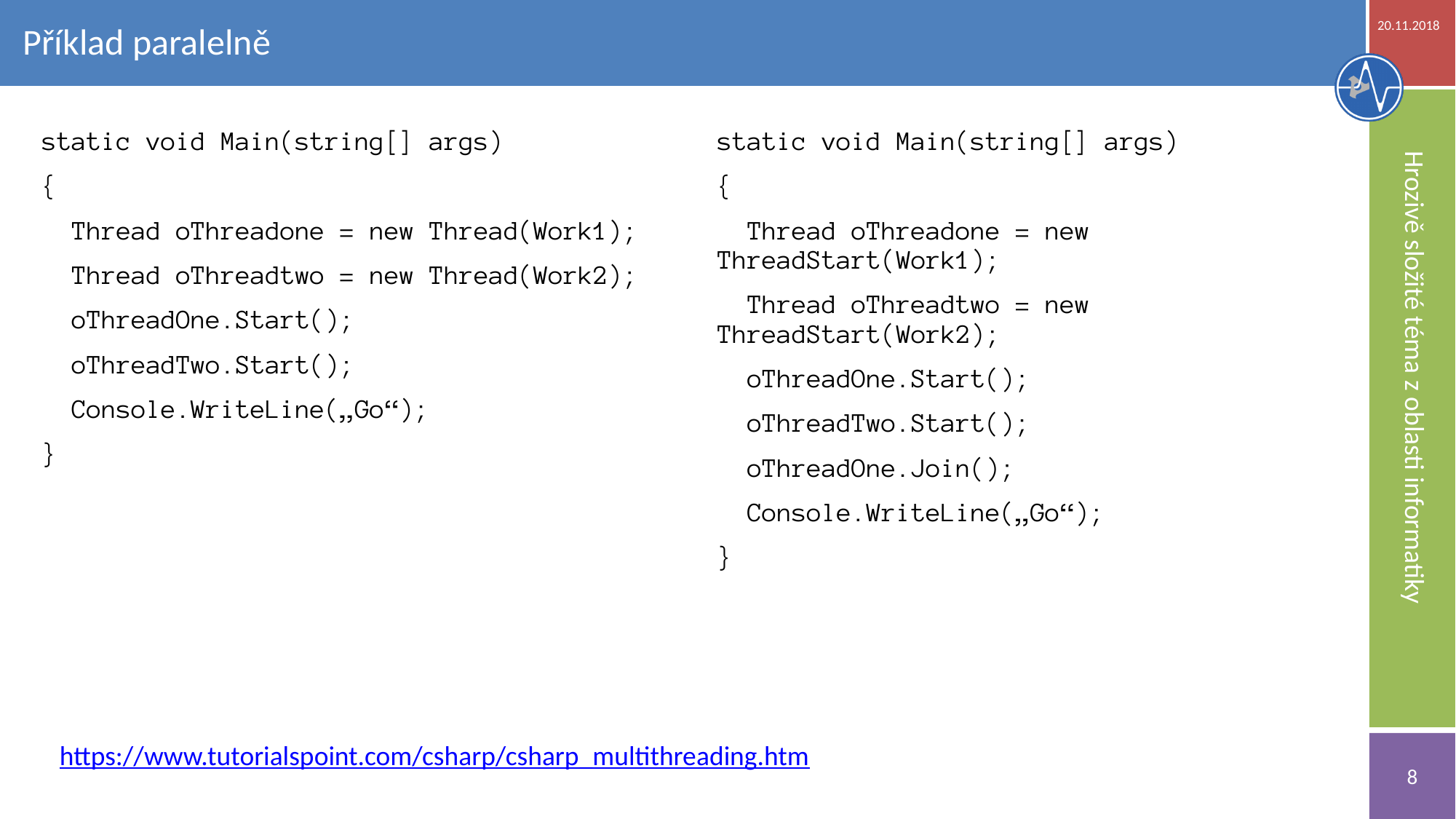

20.11.2018
# Příklad paralelně
static void Main(string[] args)
{
  Thread oThreadone = new Thread(Work1);
  Thread oThreadtwo = new Thread(Work2);
  oThreadOne.Start();
  oThreadTwo.Start();
  Console.WriteLine(„Go“);
}
static void Main(string[] args)
{
  Thread oThreadone = new    ThreadStart(Work1);
  Thread oThreadtwo = new ThreadStart(Work2);
  oThreadOne.Start();
  oThreadTwo.Start();
  oThreadOne.Join();
  Console.WriteLine(„Go“);
}

Hrozivě složité téma z oblasti informatiky
https://www.tutorialspoint.com/csharp/csharp_multithreading.htm